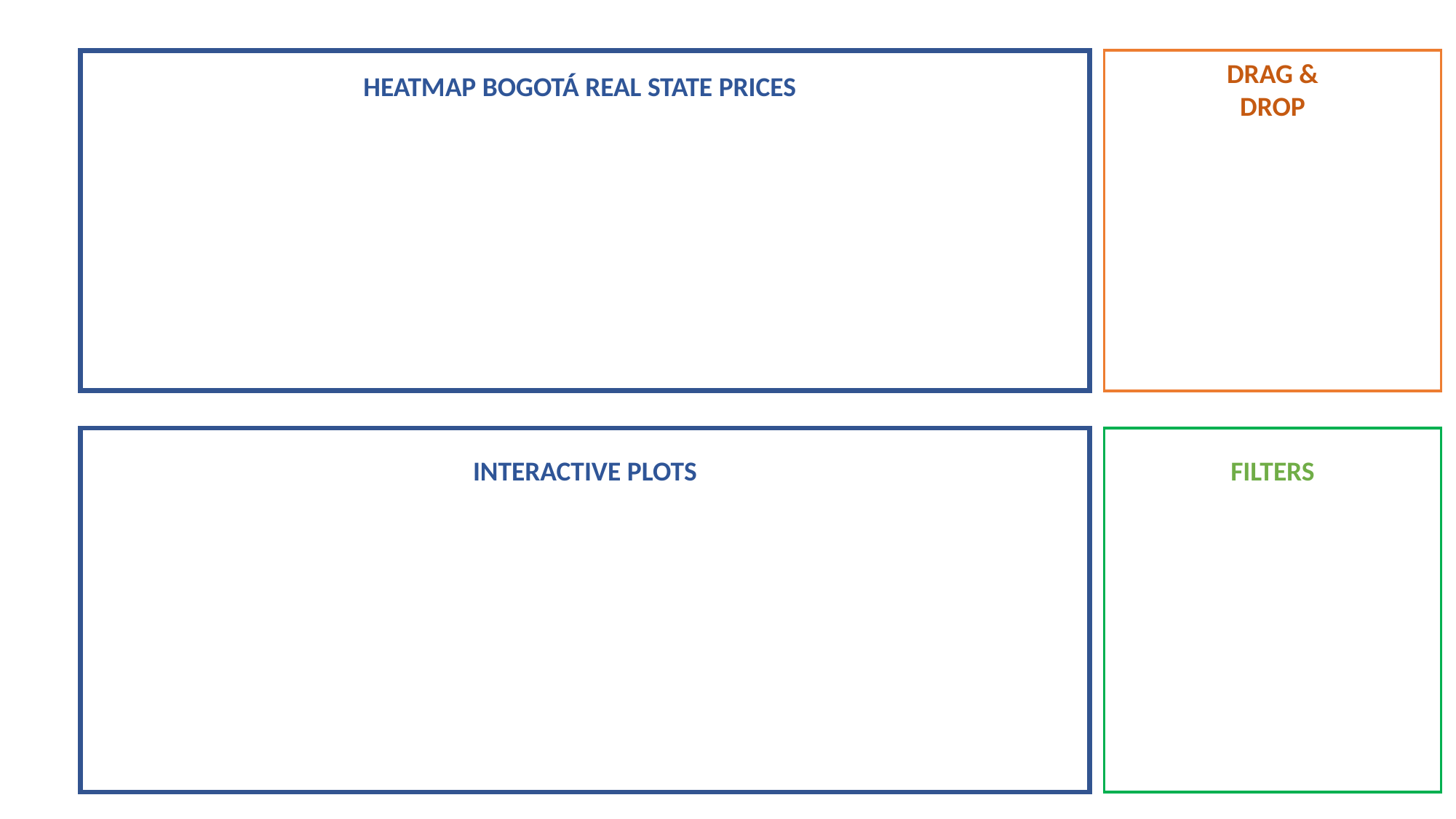

DRAG & DROP
HEATMAP BOGOTÁ REAL STATE PRICES

INTERACTIVE PLOTS
FILTERS